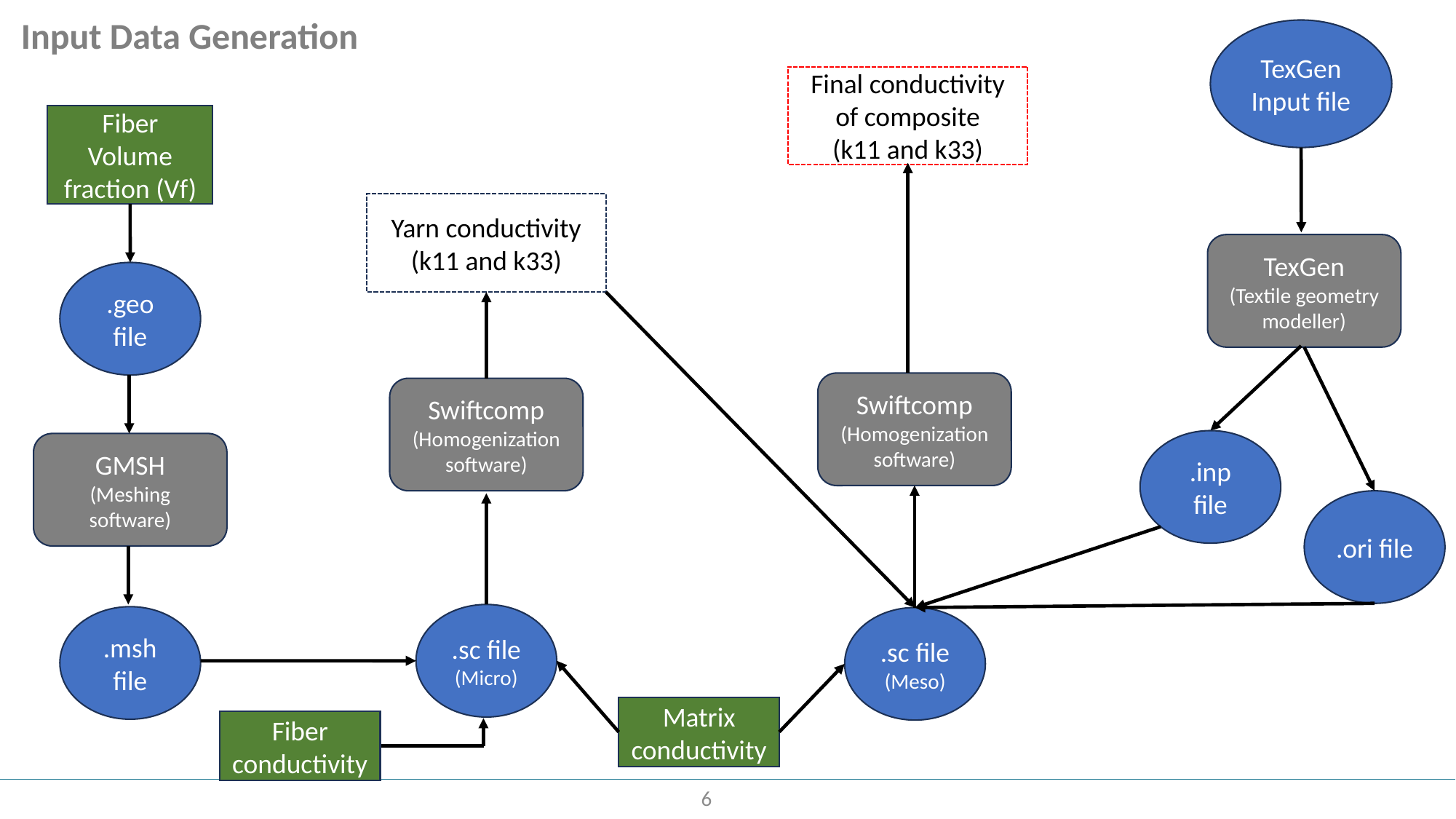

# Input Data Generation
TexGen Input file
Final conductivity of composite
(k11 and k33)
Fiber Volume fraction (Vf)
Yarn conductivity
(k11 and k33)
TexGen
(Textile geometry modeller)
.geo file
Swiftcomp
(Homogenization software)
Swiftcomp
(Homogenization software)
.inp file
GMSH
(Meshing software)
.ori file
.sc file
(Micro)
.msh file
.sc file
(Meso)
Matrix conductivity
Fiber conductivity
6